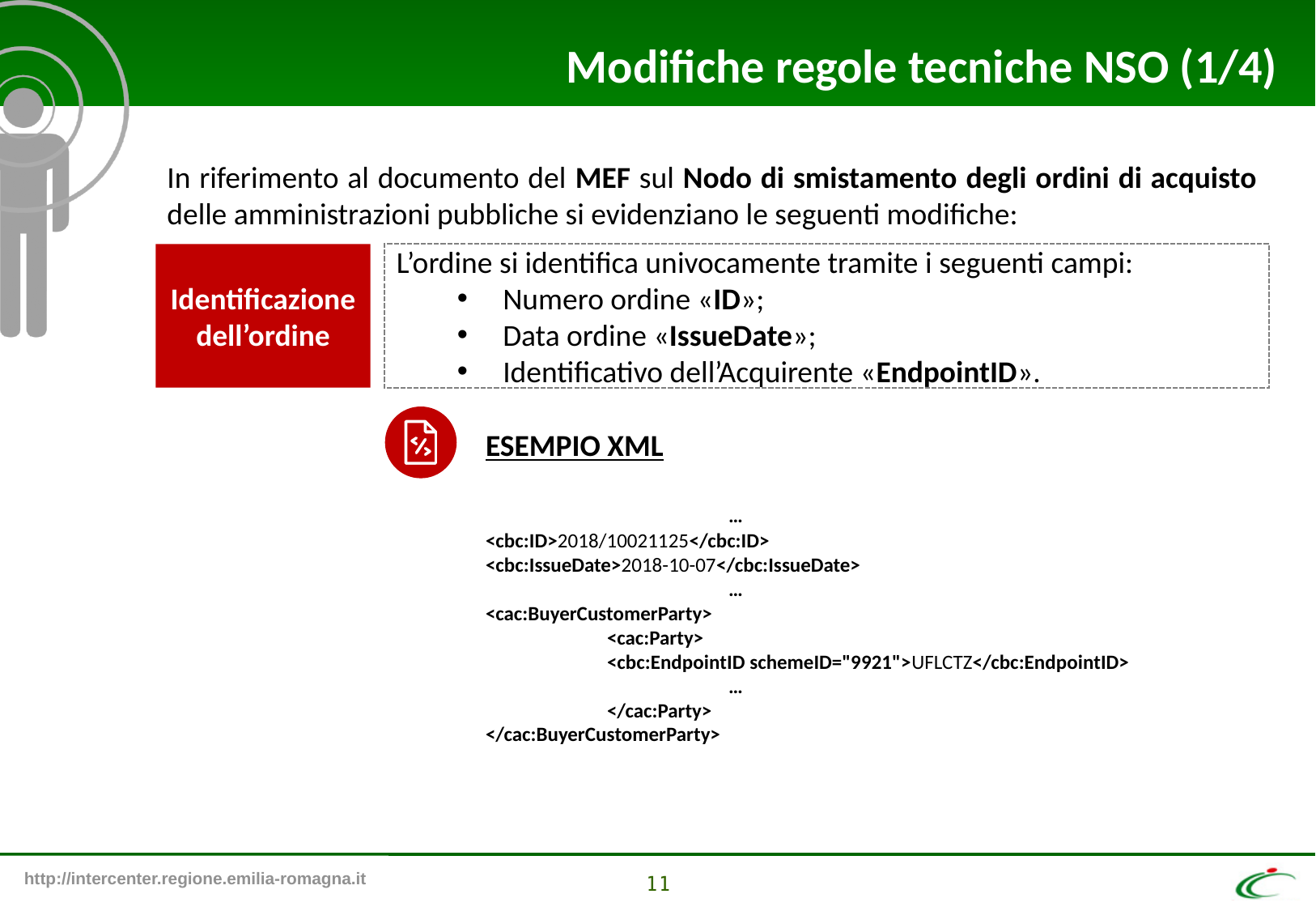

Modifiche regole tecniche NSO (1/4)
In riferimento al documento del MEF sul Nodo di smistamento degli ordini di acquisto delle amministrazioni pubbliche si evidenziano le seguenti modifiche:
Identificazione dell’ordine
L’ordine si identifica univocamente tramite i seguenti campi:
Numero ordine «ID»;
Data ordine «IssueDate»;
Identificativo dell’Acquirente «EndpointID».

ESEMPIO XML

	     	…
<cbc:ID>2018/10021125</cbc:ID>
<cbc:IssueDate>2018-10-07</cbc:IssueDate>
		…
<cac:BuyerCustomerParty>
	<cac:Party>
         	<cbc:EndpointID schemeID="9921">UFLCTZ</cbc:EndpointID>
                            	…
	</cac:Party>
</cac:BuyerCustomerParty>
11